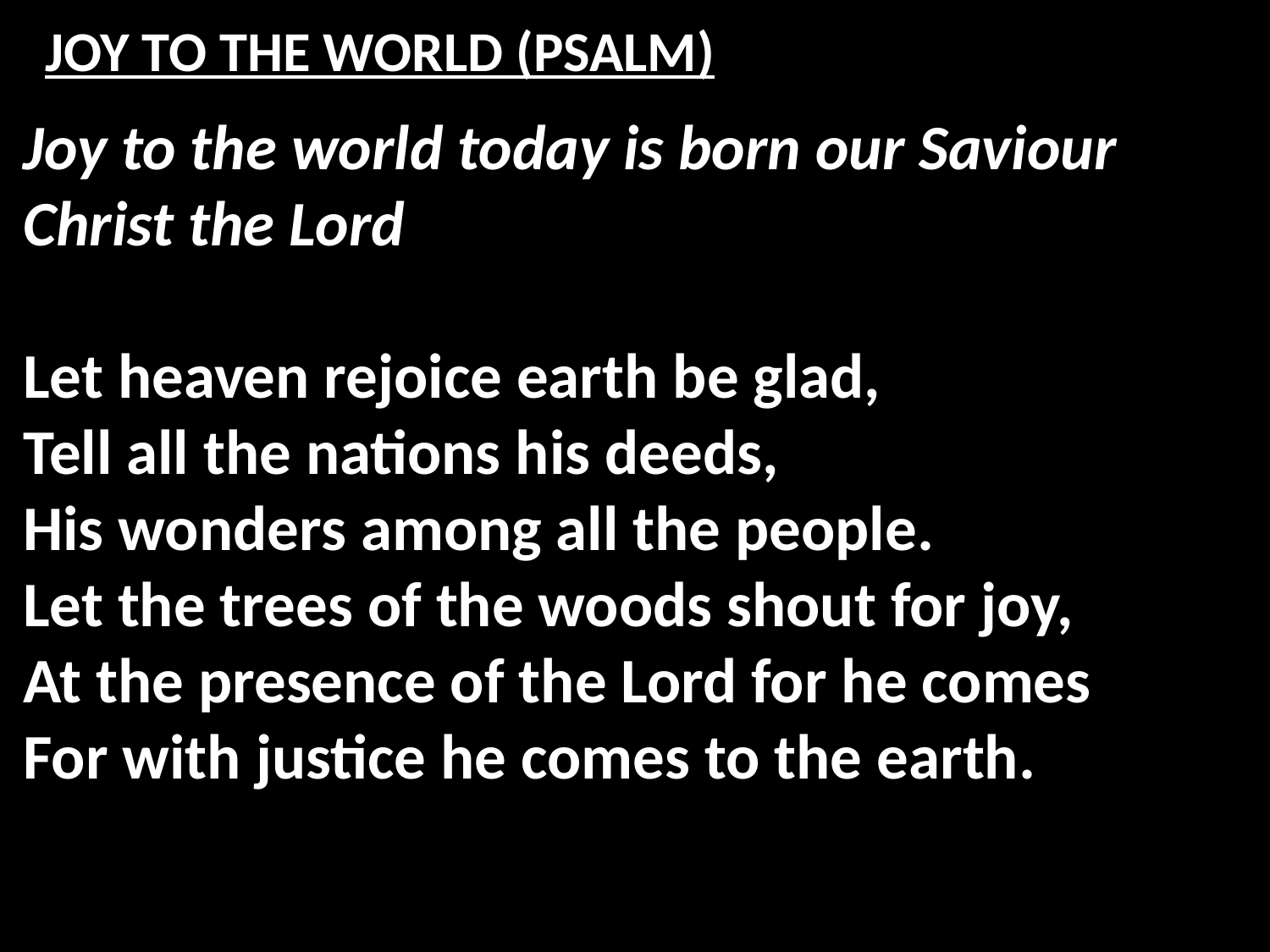

# JOY TO THE WORLD (PSALM)
Joy to the world today is born our Saviour Christ the Lord

Let heaven rejoice earth be glad,
Tell all the nations his deeds,
His wonders among all the people.
Let the trees of the woods shout for joy,
At the presence of the Lord for he comes
For with justice he comes to the earth.